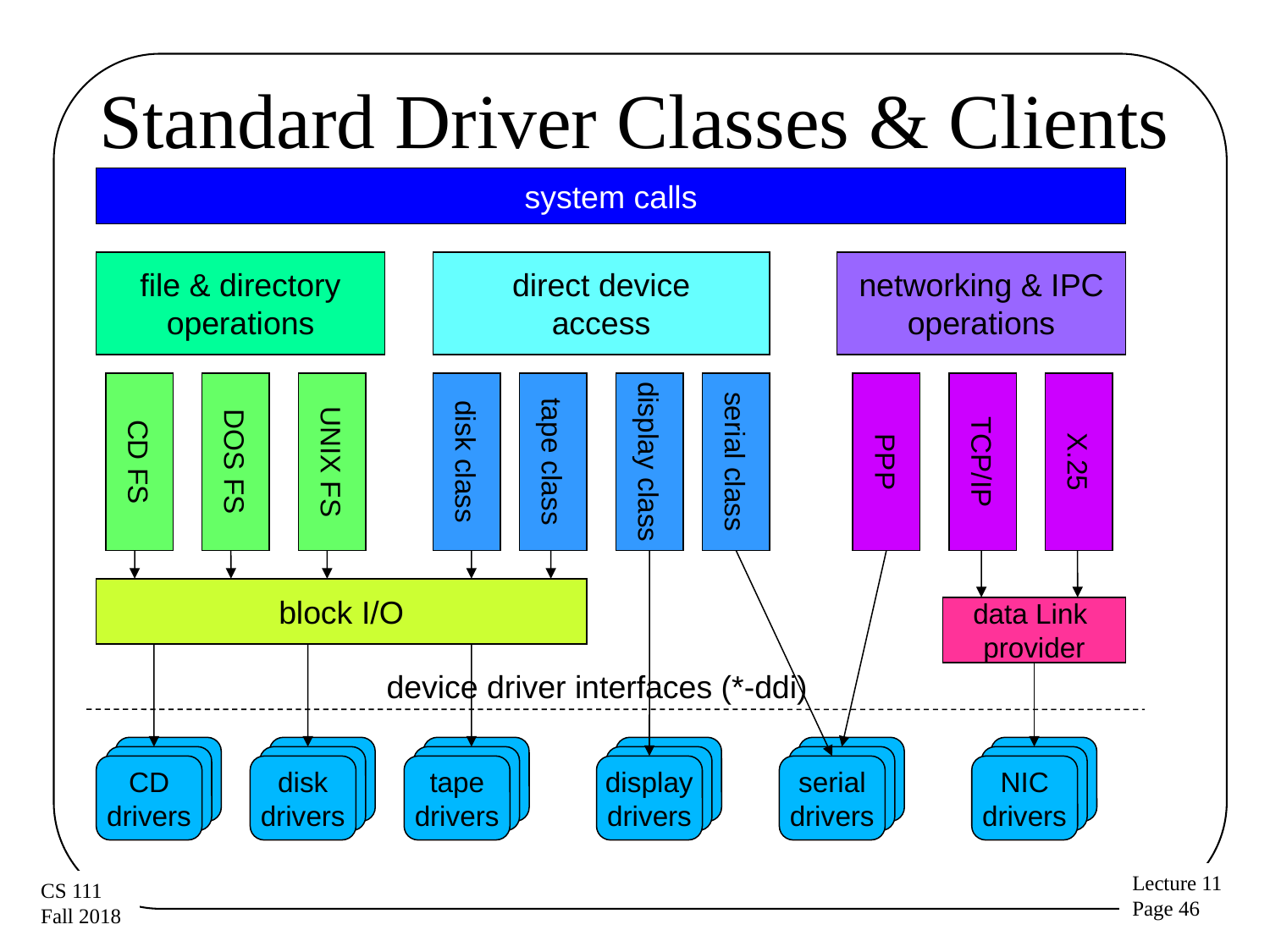

# Standard Driver Classes & Clients
system calls
file & directory
operations
direct device
access
networking & IPC
operations
CD FS
DOS FS
UNIX FS
disk class
tape class
display class
serial class
PPP
TCP/IP
X.25

block I/O
data Link
provider

device driver interfaces (*-ddi)

CD
drivers
disk
drivers
tape
drivers
display
drivers
serial
drivers
NIC
drivers